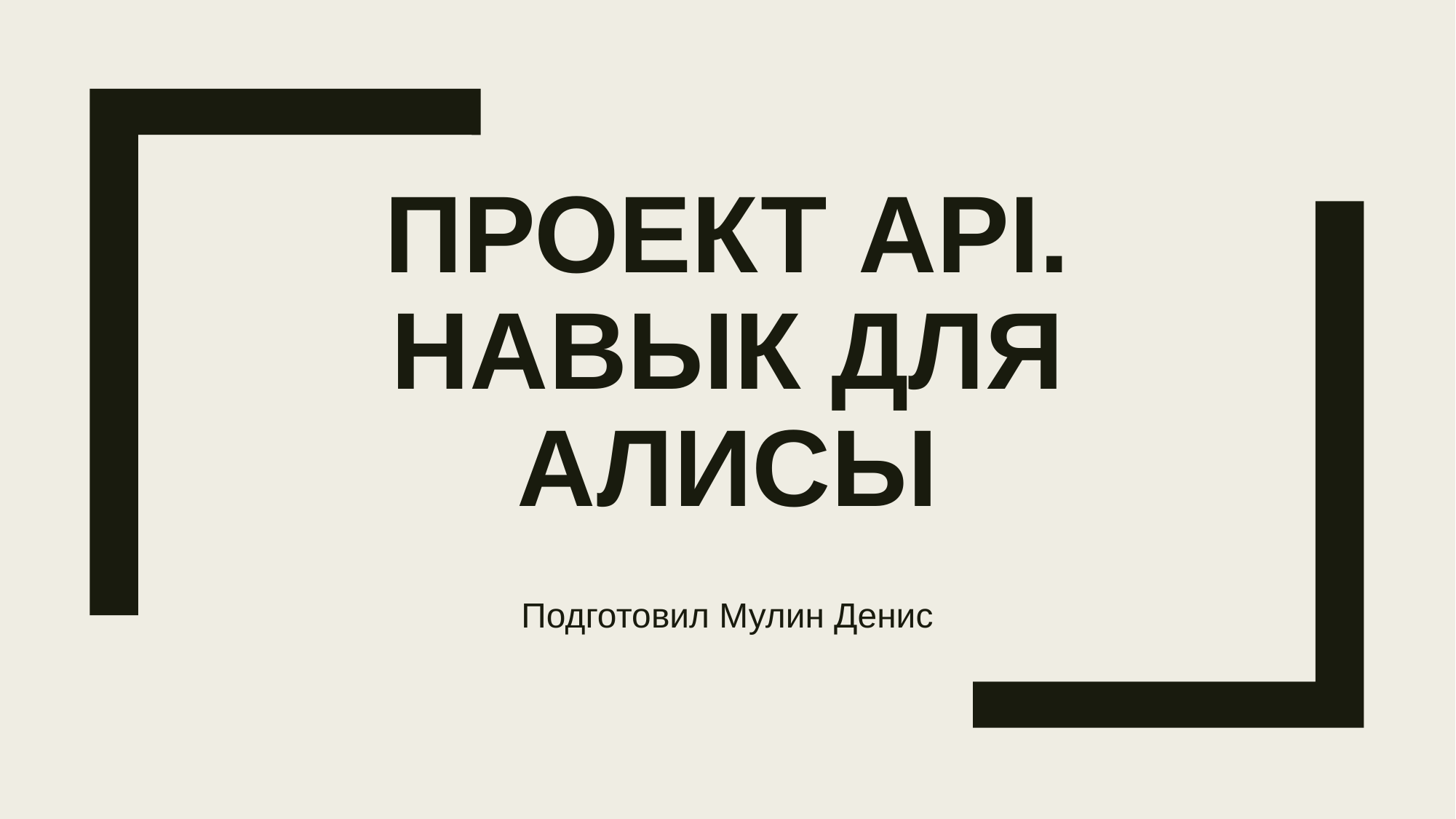

Проект API. Навык для алисы
Подготовил Мулин Денис